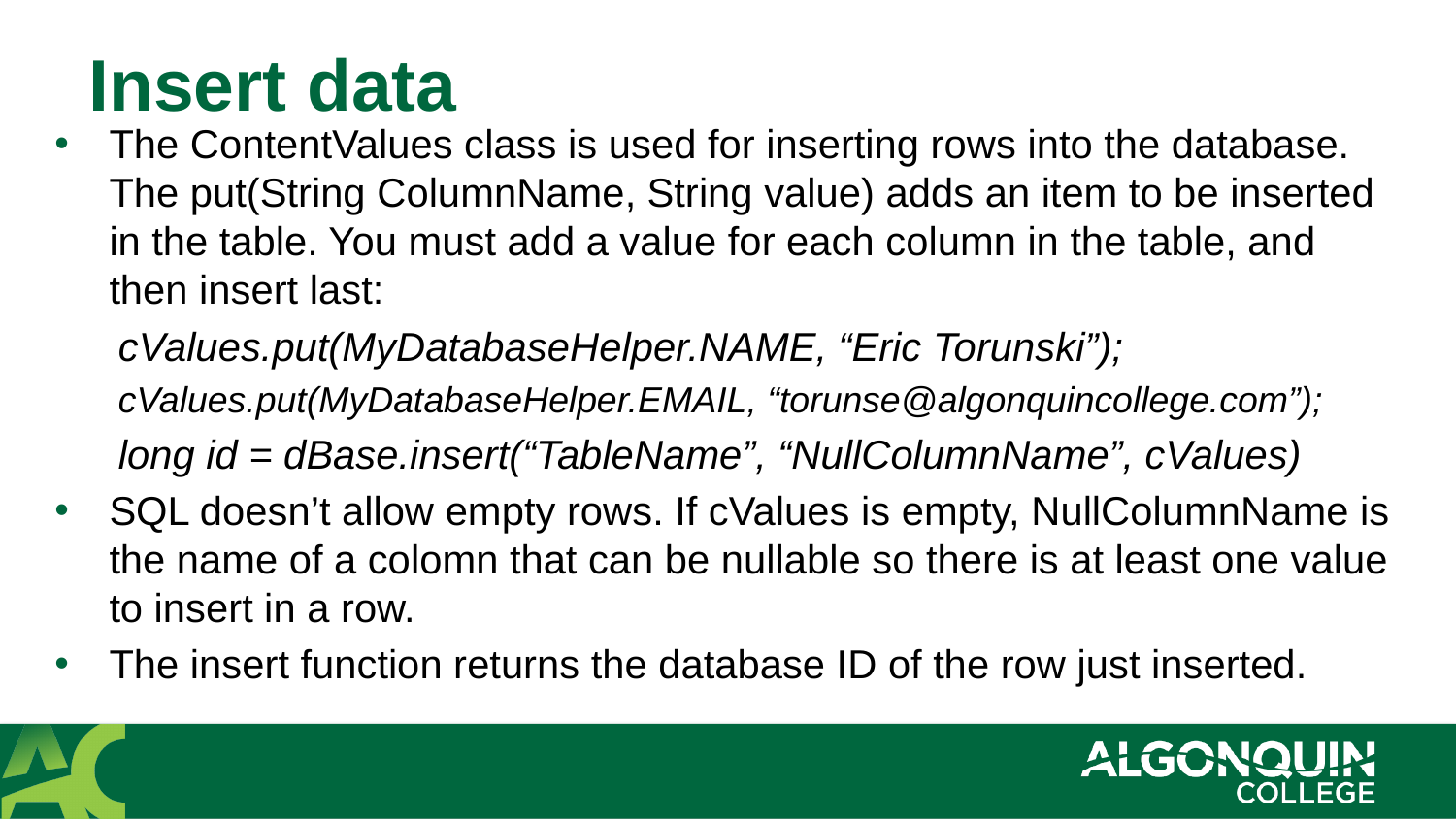

# Insert data
The ContentValues class is used for inserting rows into the database. The put(String ColumnName, String value) adds an item to be inserted in the table. You must add a value for each column in the table, and then insert last:
cValues.put(MyDatabaseHelper.NAME, “Eric Torunski”);
cValues.put(MyDatabaseHelper.EMAIL, “torunse@algonquincollege.com”);
long id = dBase.insert(“TableName”, “NullColumnName”, cValues)
SQL doesn’t allow empty rows. If cValues is empty, NullColumnName is the name of a colomn that can be nullable so there is at least one value to insert in a row.
The insert function returns the database ID of the row just inserted.